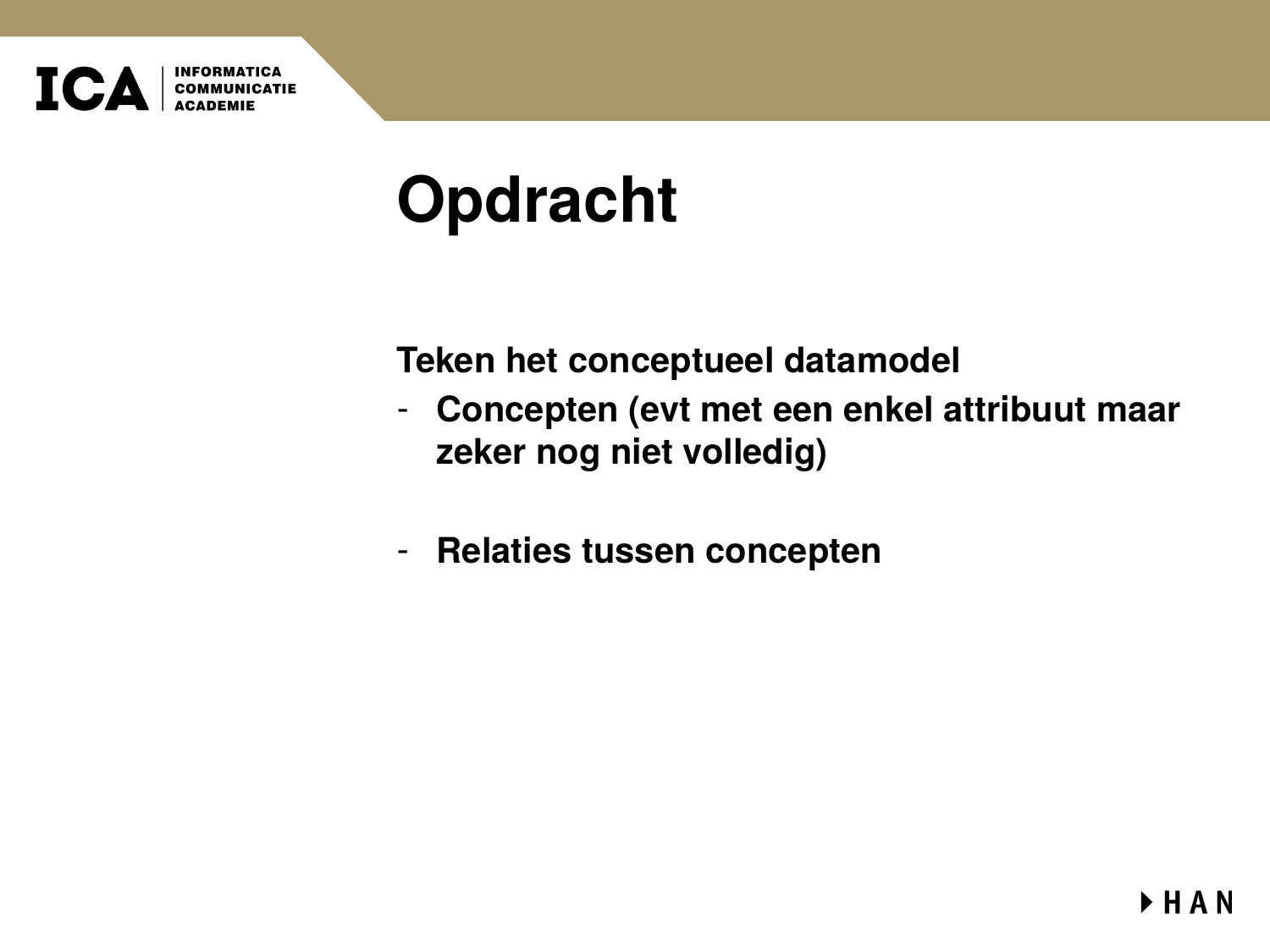

# Opdracht

Teken het conceptueel datamodel
Concepten (evt met een enkel attribuut maar zeker nog niet volledig)

Relaties tussen concepten